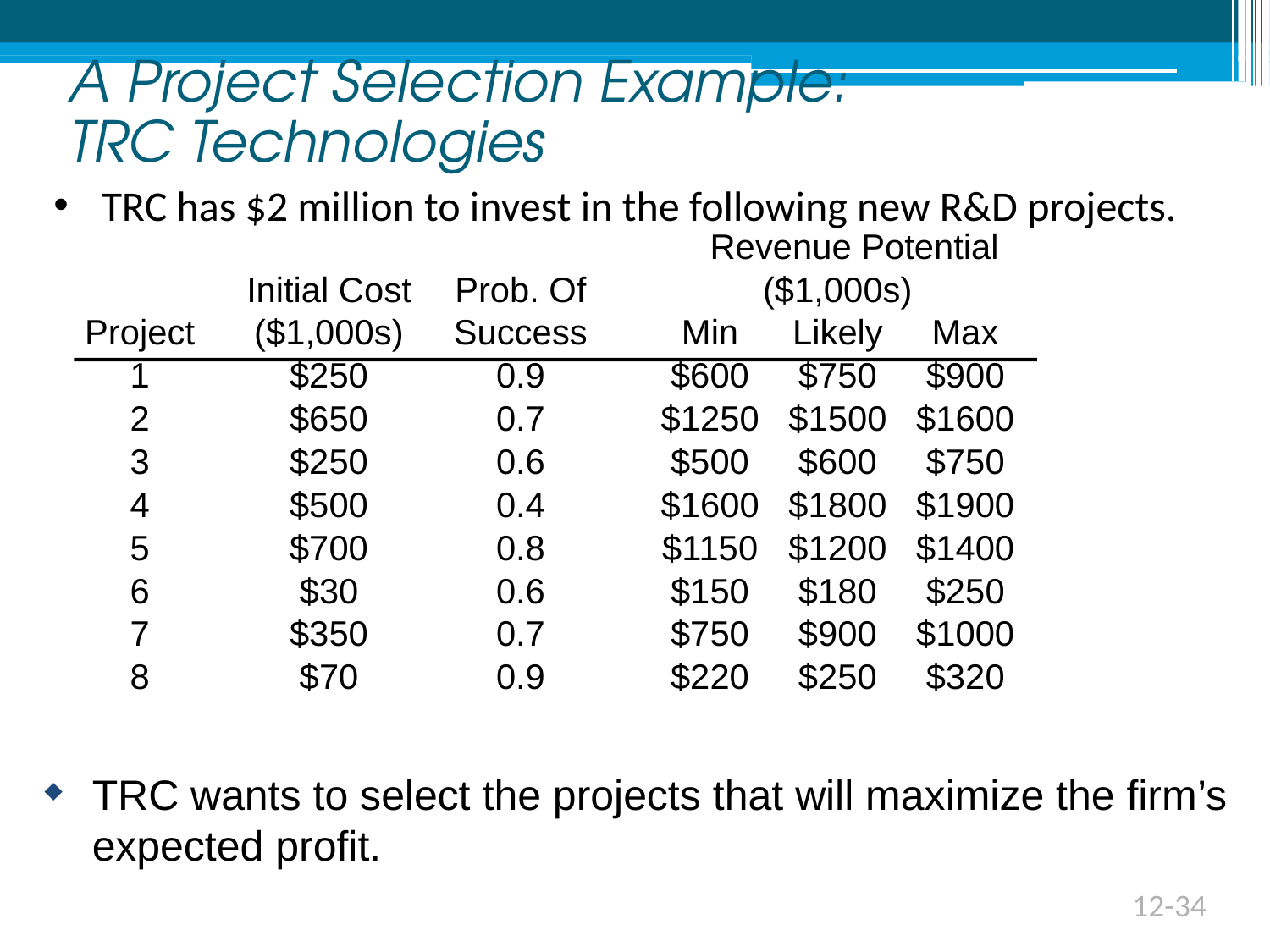

12-34
# A Project Selection Example: TRC Technologies
TRC has $2 million to invest in the following new R&D projects.
					Revenue Potential
		Initial Cost	Prob. Of		($1,000s)
	Project	($1,000s)	Success	Min	Likely	Max
	1	$250	0.9	$600	$750	$900
	2	$650	0.7	$1250	$1500	$1600
	3	$250	0.6	$500	$600	$750
	4	$500	0.4	$1600	$1800	$1900
	5	$700	0.8	$1150	$1200	$1400
	6	$30	0.6	$150	$180	$250
	7	$350	0.7	$750	$900	$1000
	8	$70	0.9	$220	$250	$320

TRC wants to select the projects that will maximize the firm’s expected profit.